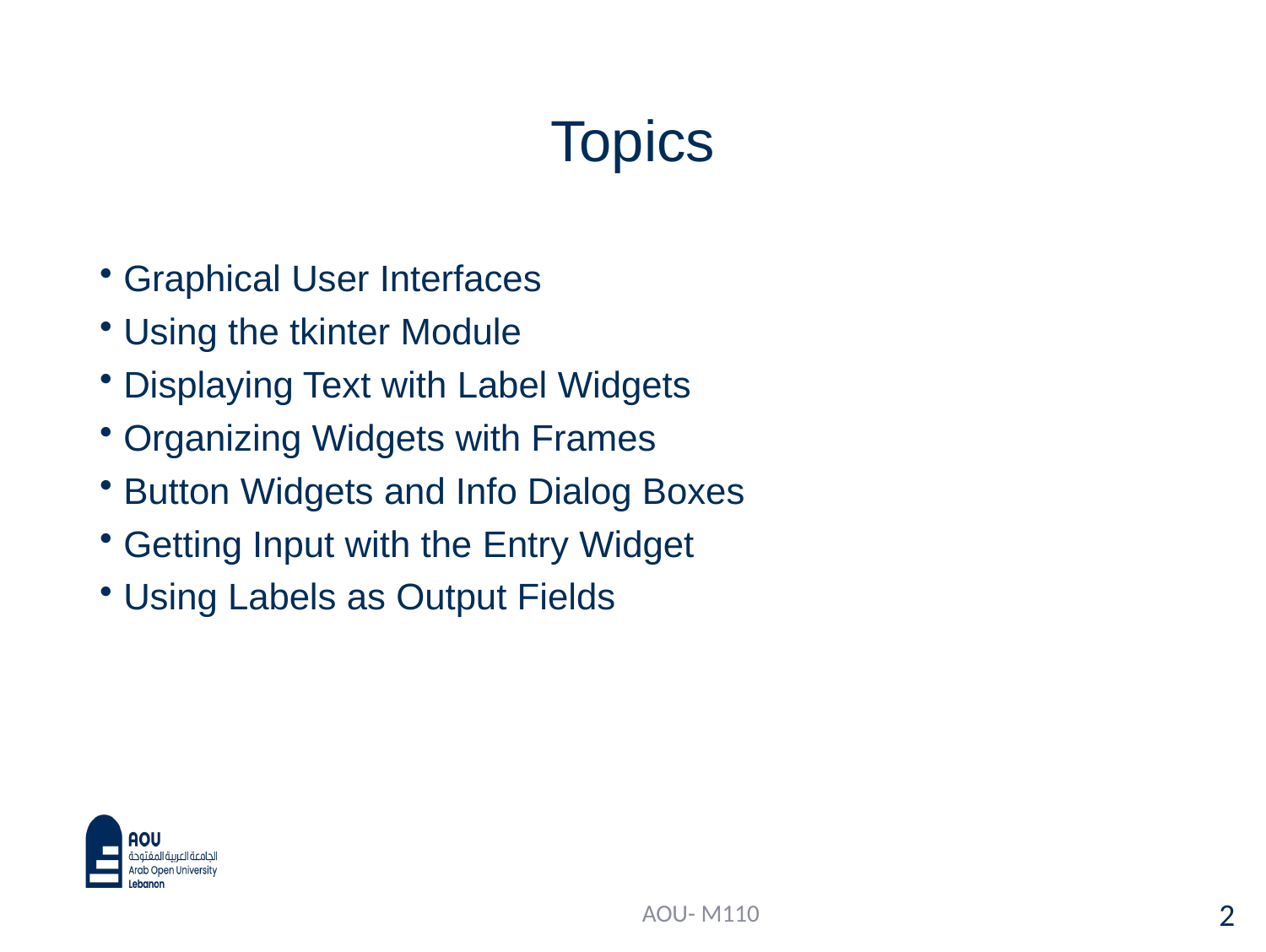

# Topics
Graphical User Interfaces
Using the tkinter Module
Displaying Text with Label Widgets
Organizing Widgets with Frames
Button Widgets and Info Dialog Boxes
Getting Input with the Entry Widget
Using Labels as Output Fields
AOU- M110
2